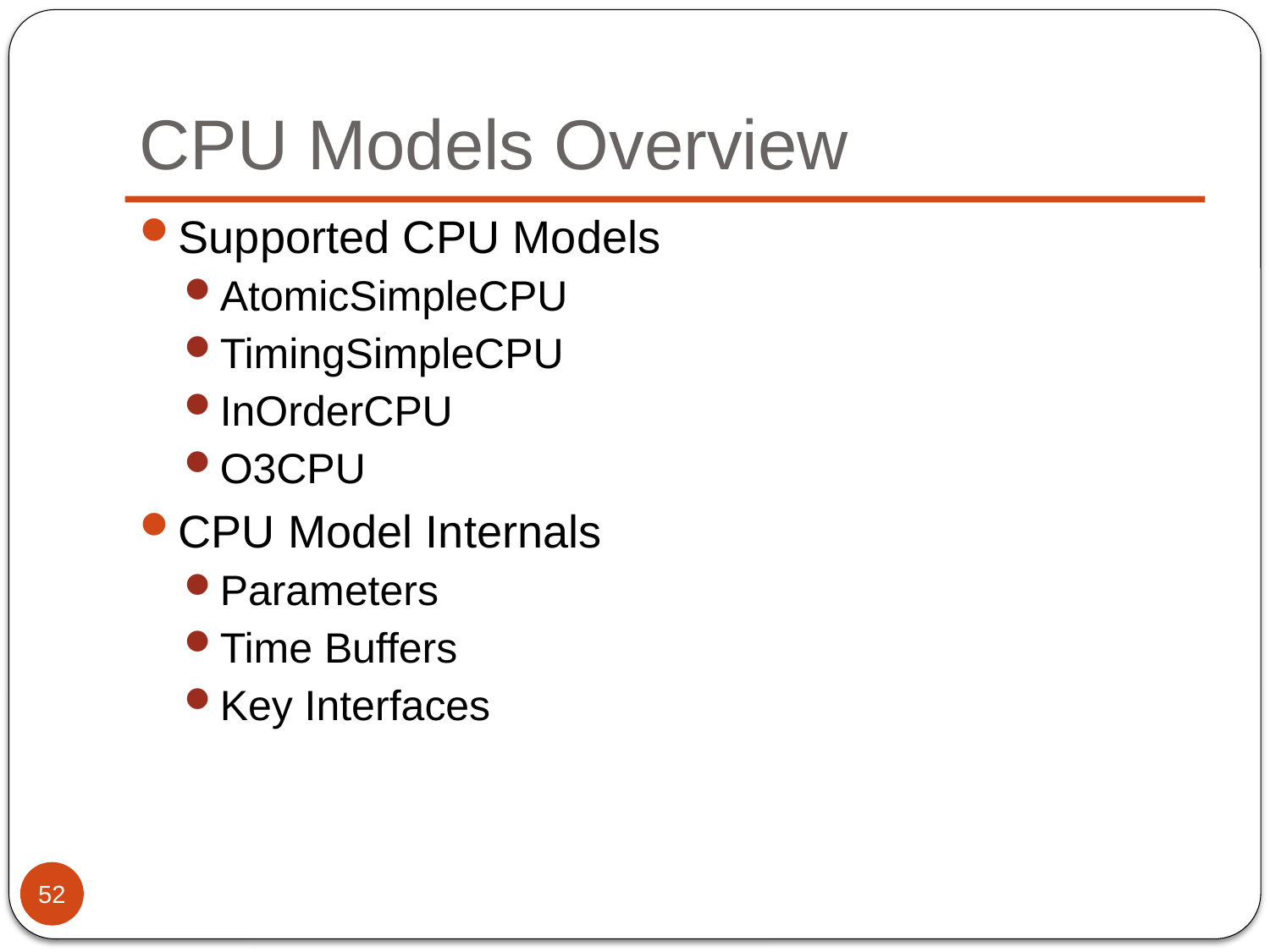

# CPU Models Overview
Supported CPU Models
AtomicSimpleCPU
TimingSimpleCPU
InOrderCPU
O3CPU
CPU Model Internals
Parameters
Time Buffers
Key Interfaces

52